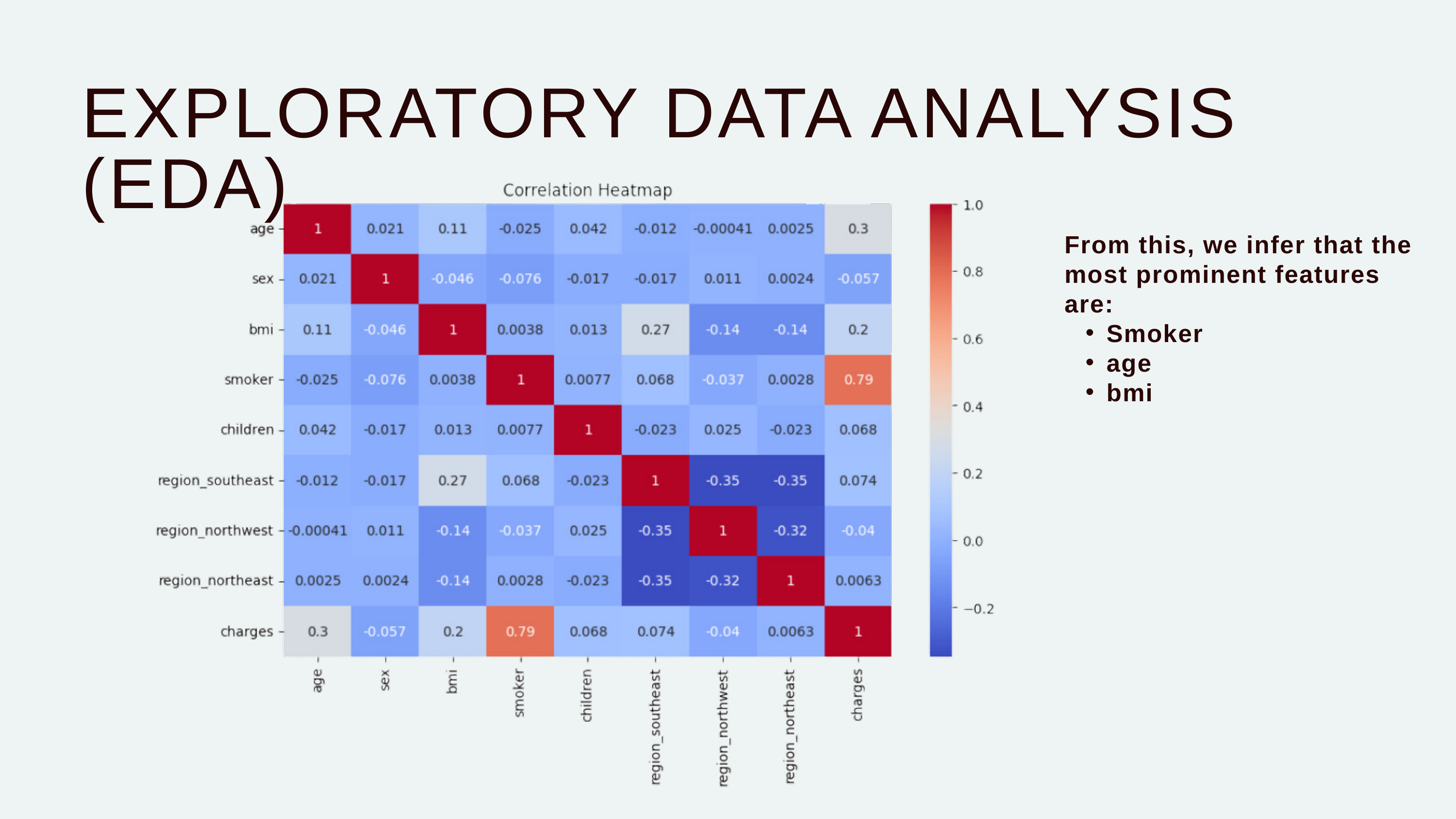

EXPLORATORY DATA ANALYSIS (EDA)

From this, we infer that the most prominent features are:
Smoker
age
bmi